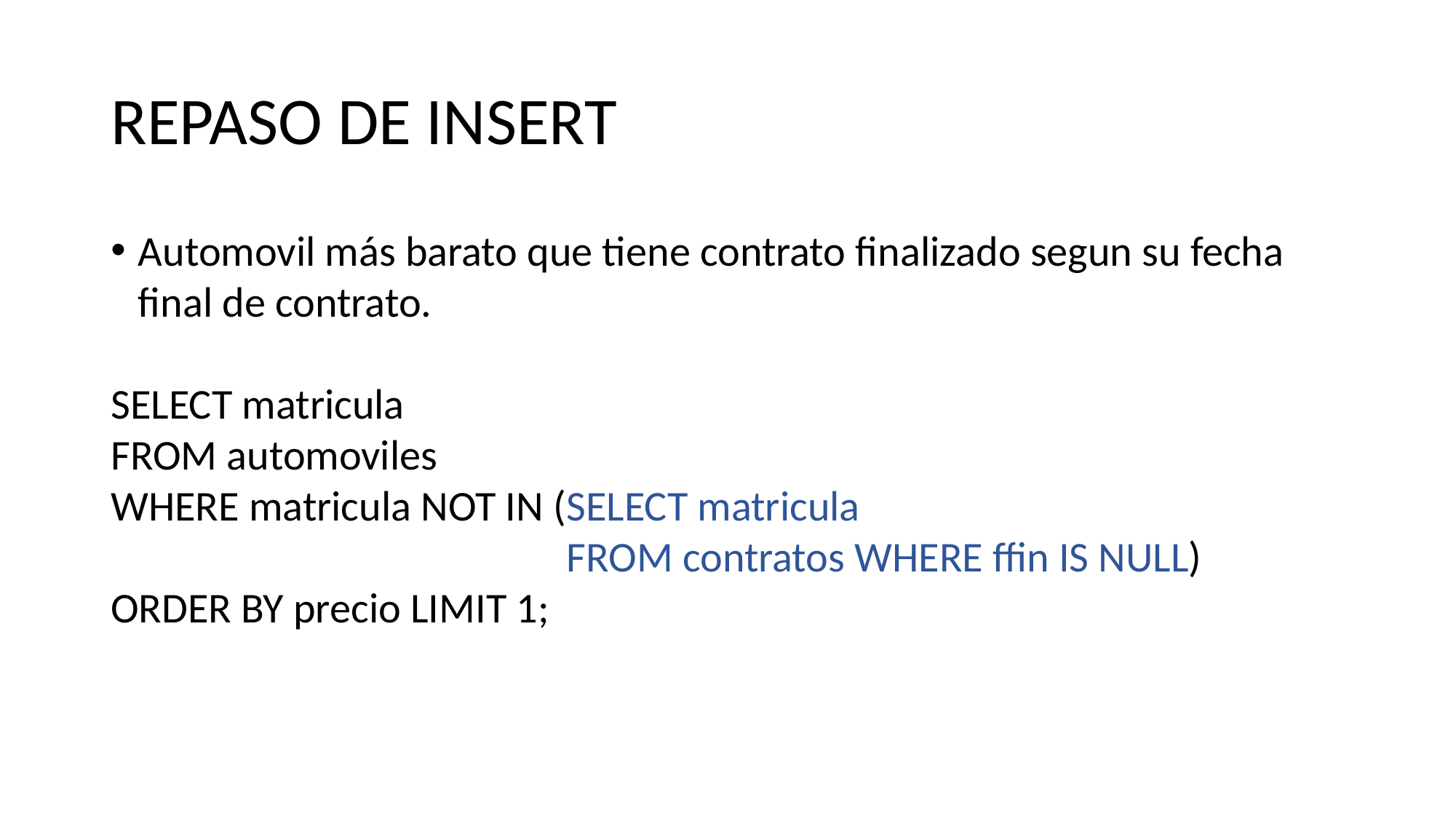

# REPASO DE INSERT
Automovil más barato que tiene contrato finalizado segun su fecha final de contrato.

SELECT matricula
FROM automoviles
WHERE matricula NOT IN (SELECT matricula
                        		  FROM contratos WHERE ffin IS NULL)
ORDER BY precio LIMIT 1;